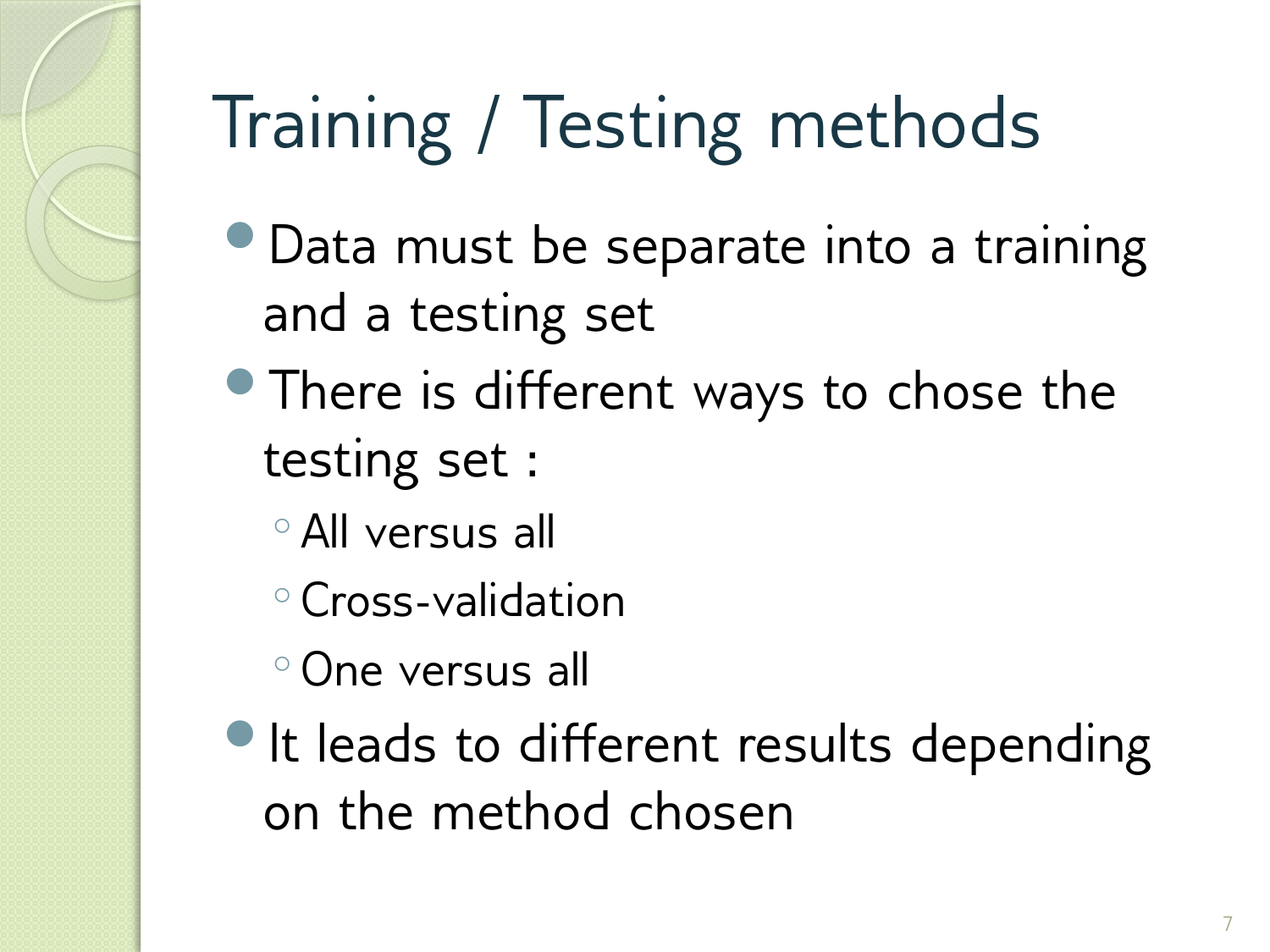

# Training / Testing methods
Data must be separate into a training and a testing set
There is different ways to chose the testing set :
All versus all
Cross-validation
One versus all
It leads to different results depending on the method chosen
7